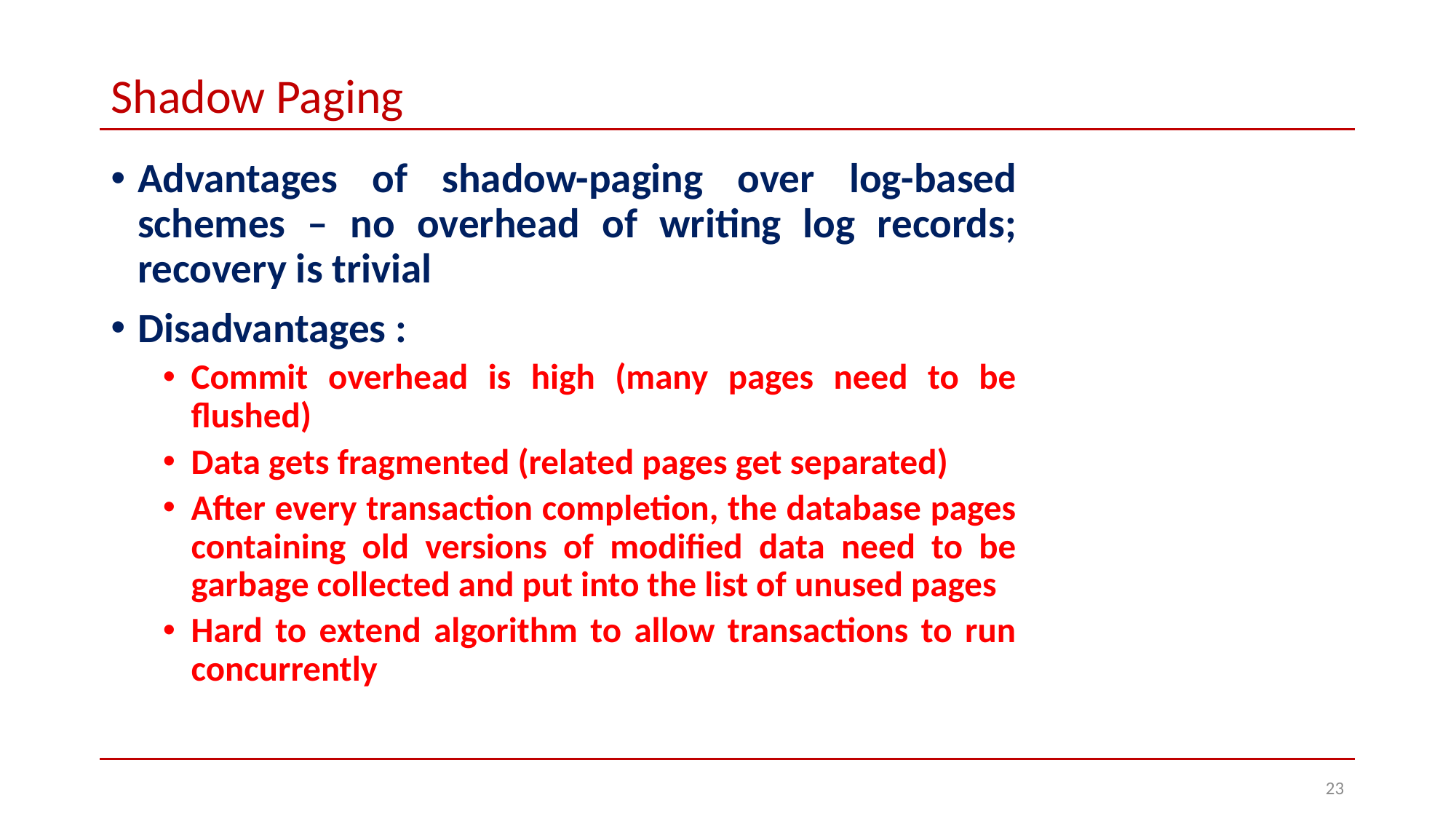

# Shadow Paging
Advantages of shadow-paging over log-based schemes – no overhead of writing log records; recovery is trivial
Disadvantages :
Commit overhead is high (many pages need to be flushed)
Data gets fragmented (related pages get separated)
After every transaction completion, the database pages containing old versions of modified data need to be garbage collected and put into the list of unused pages
Hard to extend algorithm to allow transactions to run concurrently
23